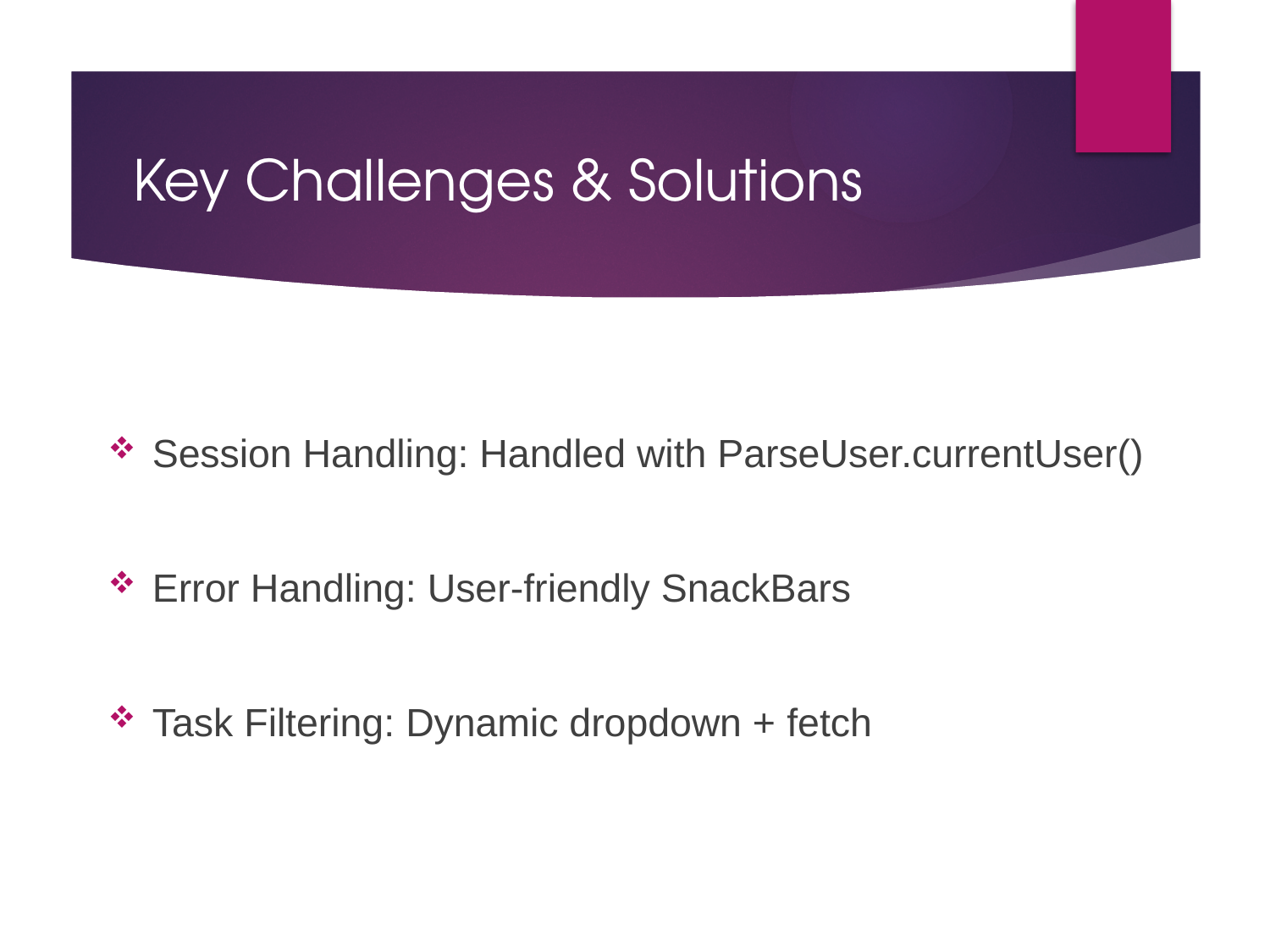

# Key Challenges & Solutions
Session Handling: Handled with ParseUser.currentUser()
Error Handling: User-friendly SnackBars
Task Filtering: Dynamic dropdown + fetch